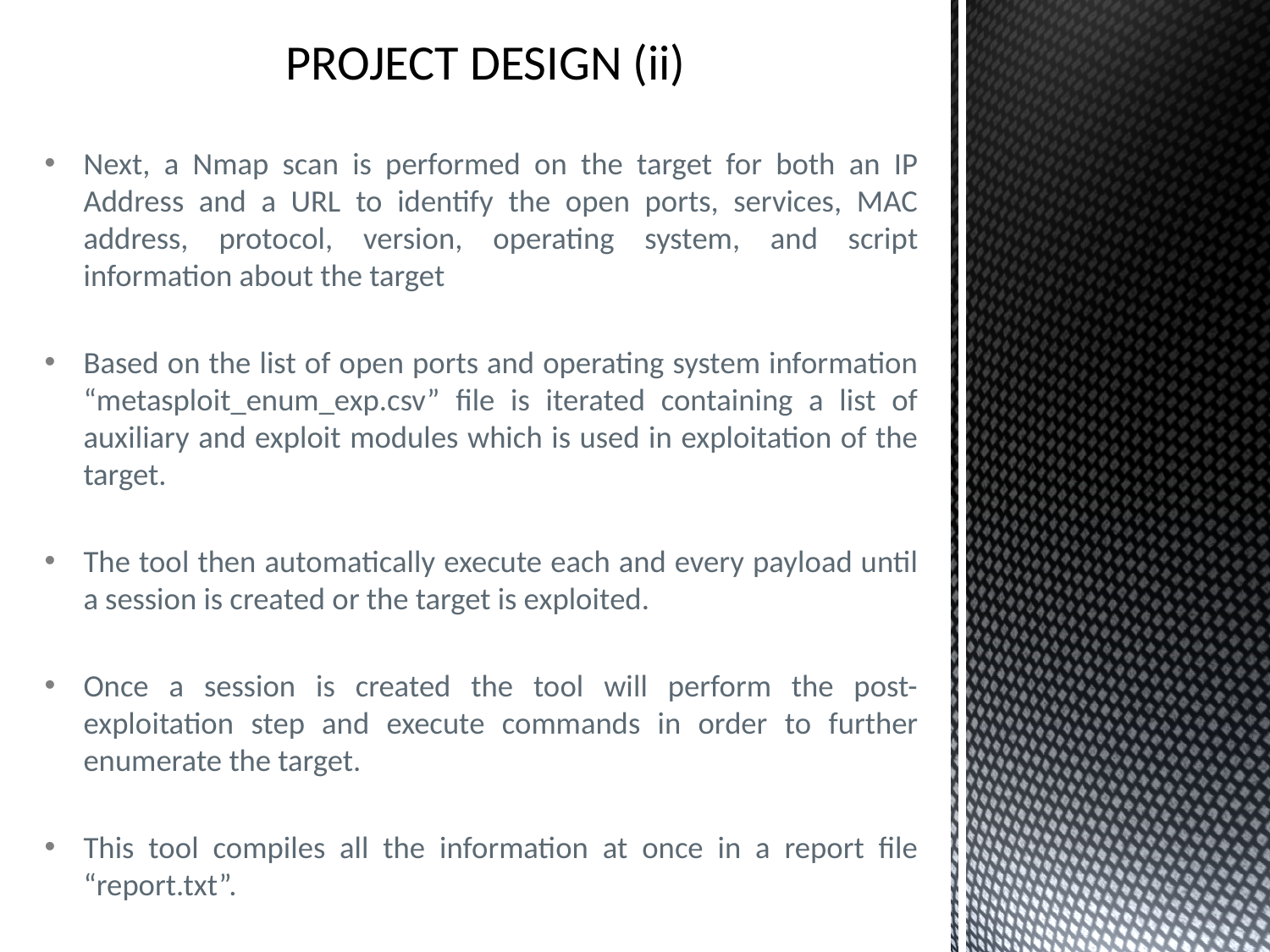

# PROJECT DESIGN (ii)
Next, a Nmap scan is performed on the target for both an IP Address and a URL to identify the open ports, services, MAC address, protocol, version, operating system, and script information about the target

Based on the list of open ports and operating system information “metasploit_enum_exp.csv” file is iterated containing a list of auxiliary and exploit modules which is used in exploitation of the target.

The tool then automatically execute each and every payload until a session is created or the target is exploited.

Once a session is created the tool will perform the post-exploitation step and execute commands in order to further enumerate the target.

This tool compiles all the information at once in a report file “report.txt”.